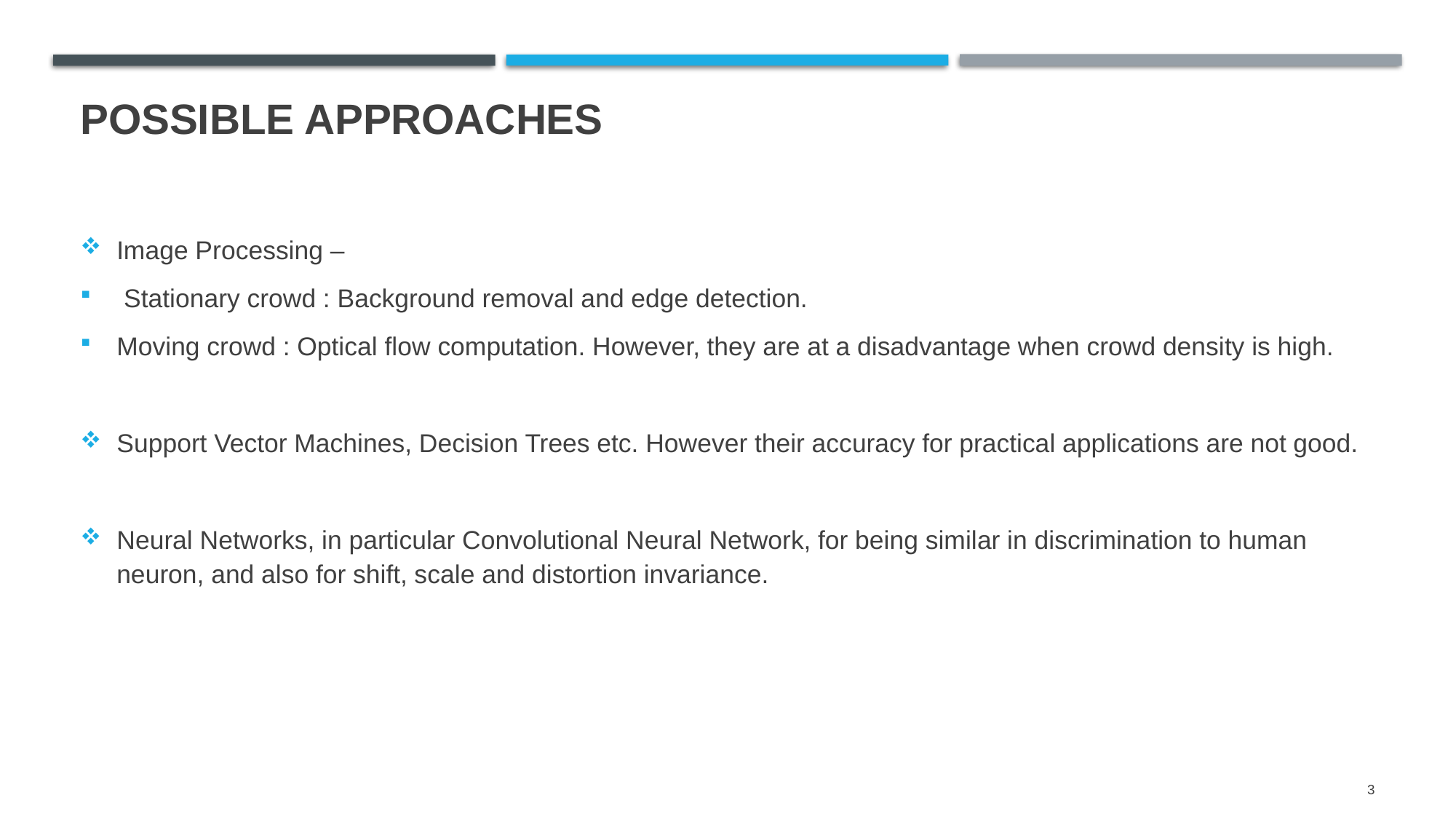

# Possible approaches
Image Processing –
 Stationary crowd : Background removal and edge detection.
Moving crowd : Optical flow computation. However, they are at a disadvantage when crowd density is high.

Support Vector Machines, Decision Trees etc. However their accuracy for practical applications are not good.

Neural Networks, in particular Convolutional Neural Network, for being similar in discrimination to human neuron, and also for shift, scale and distortion invariance.
3